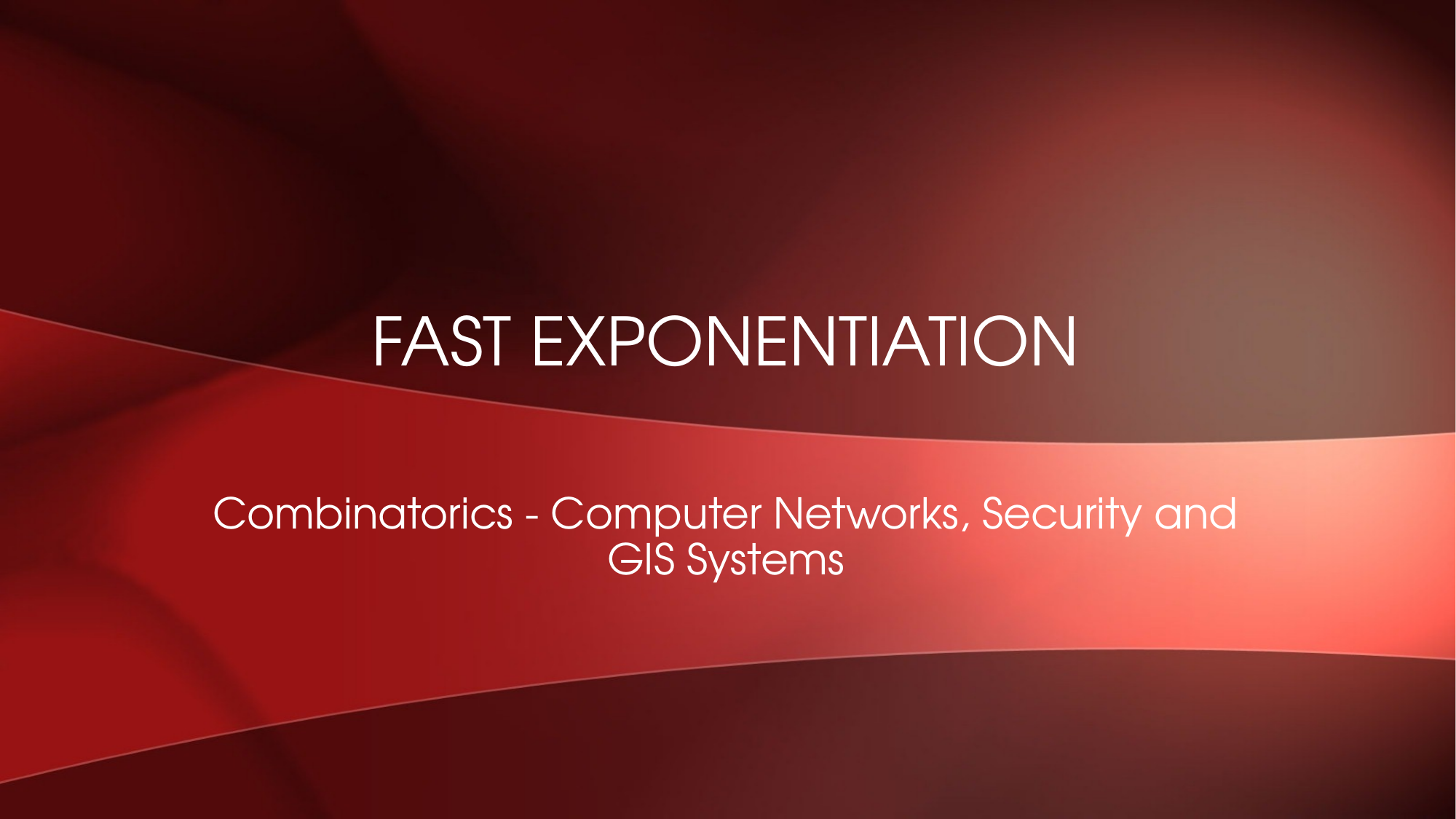

# Fast Exponentiation
Combinatorics - Computer Networks, Security and GIS Systems